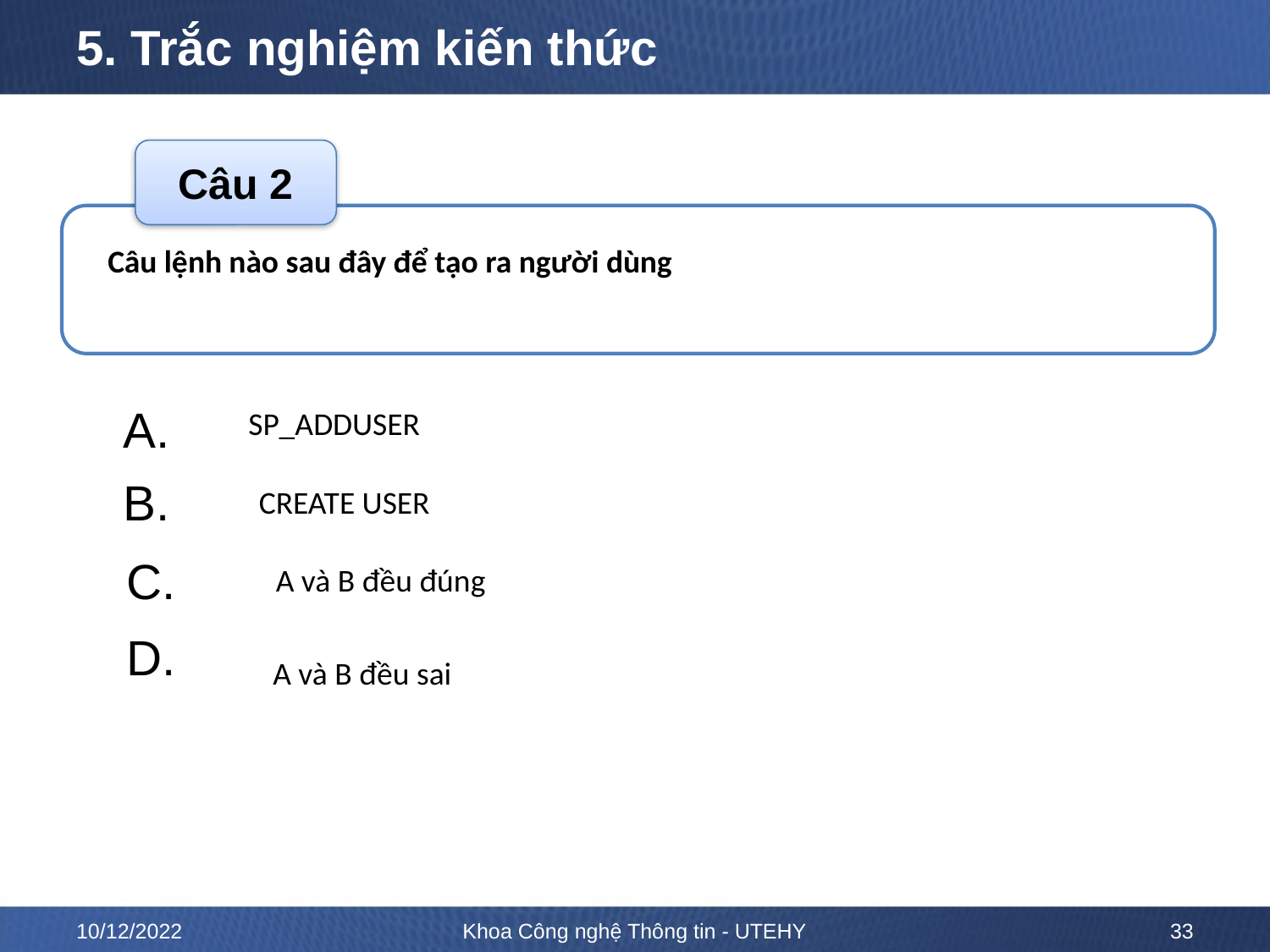

# 5. Trắc nghiệm kiến thức
Câu 2

Câu lệnh nào sau đây để tạo ra người dùng
A.
B.
C.
D.
SP_ADDUSER
CREATE USER

 A và B đều đúng
A và B đều sai
ĐÁP ÁN
C
10/12/2022
Khoa Công nghệ Thông tin - UTEHY
33